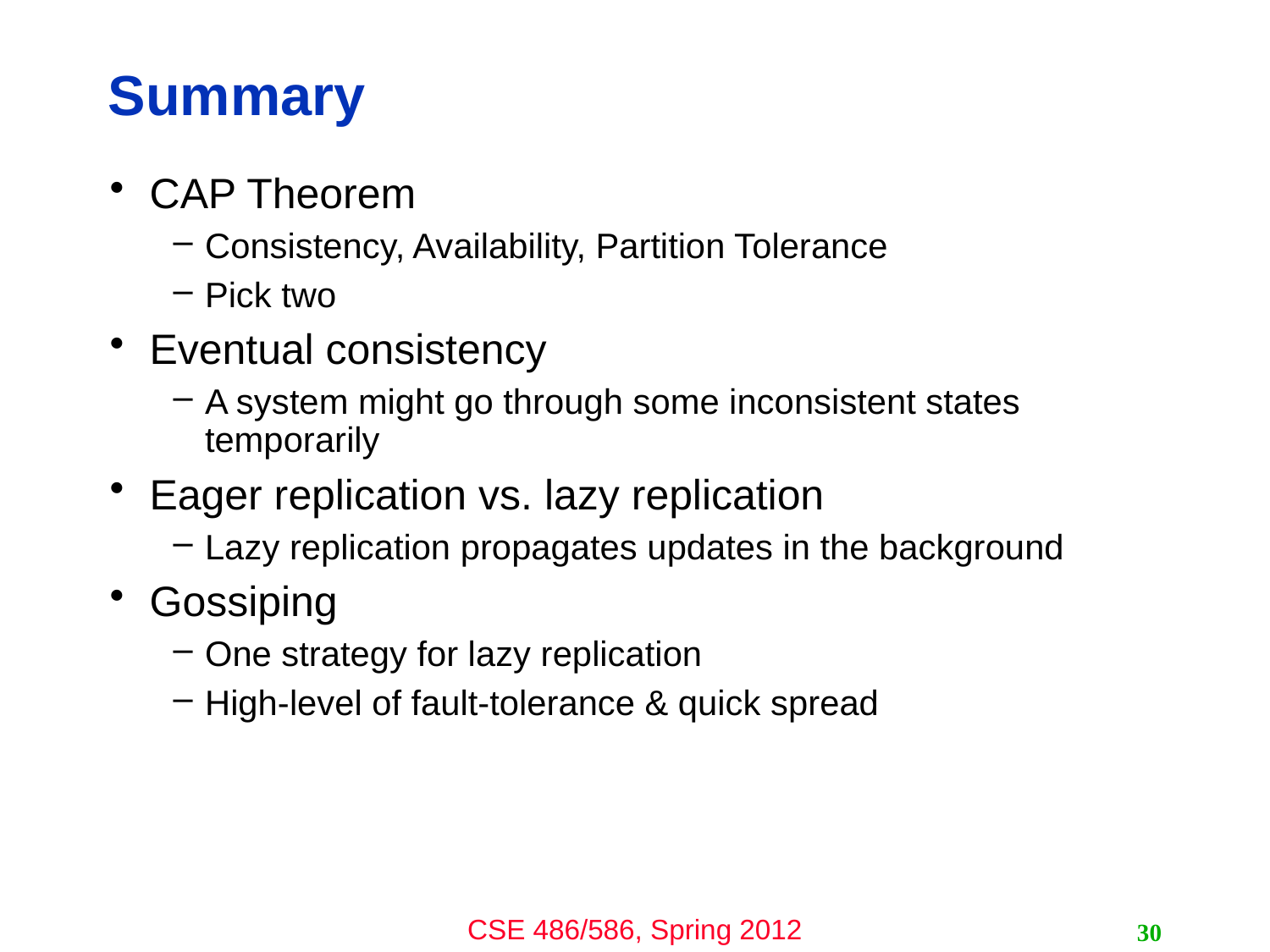

# Summary
CAP Theorem
Consistency, Availability, Partition Tolerance
Pick two
Eventual consistency
A system might go through some inconsistent states temporarily
Eager replication vs. lazy replication
Lazy replication propagates updates in the background
Gossiping
One strategy for lazy replication
High-level of fault-tolerance & quick spread
30